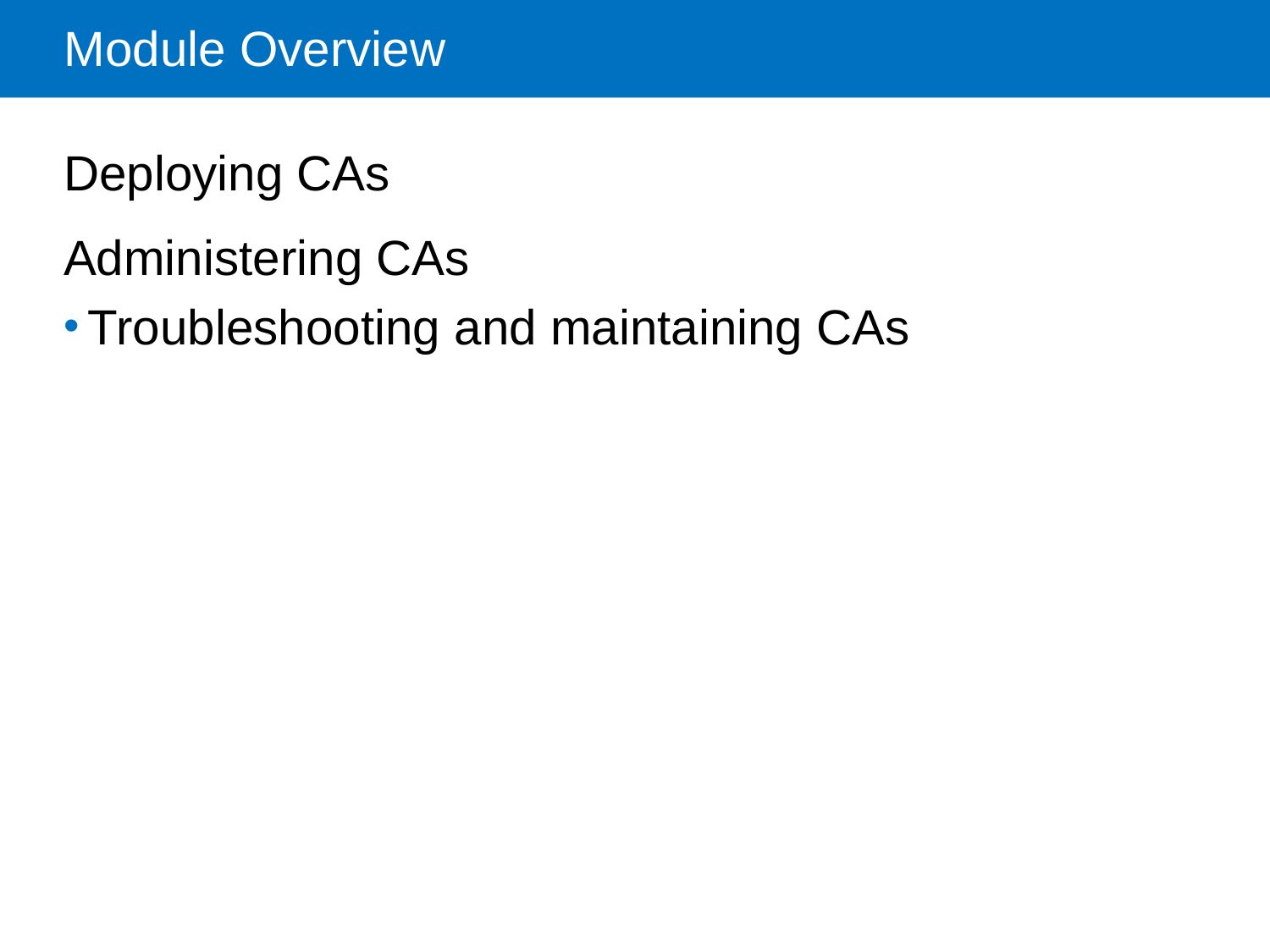

# Module Overview
Deploying CAs
Administering CAs
Troubleshooting and maintaining CAs